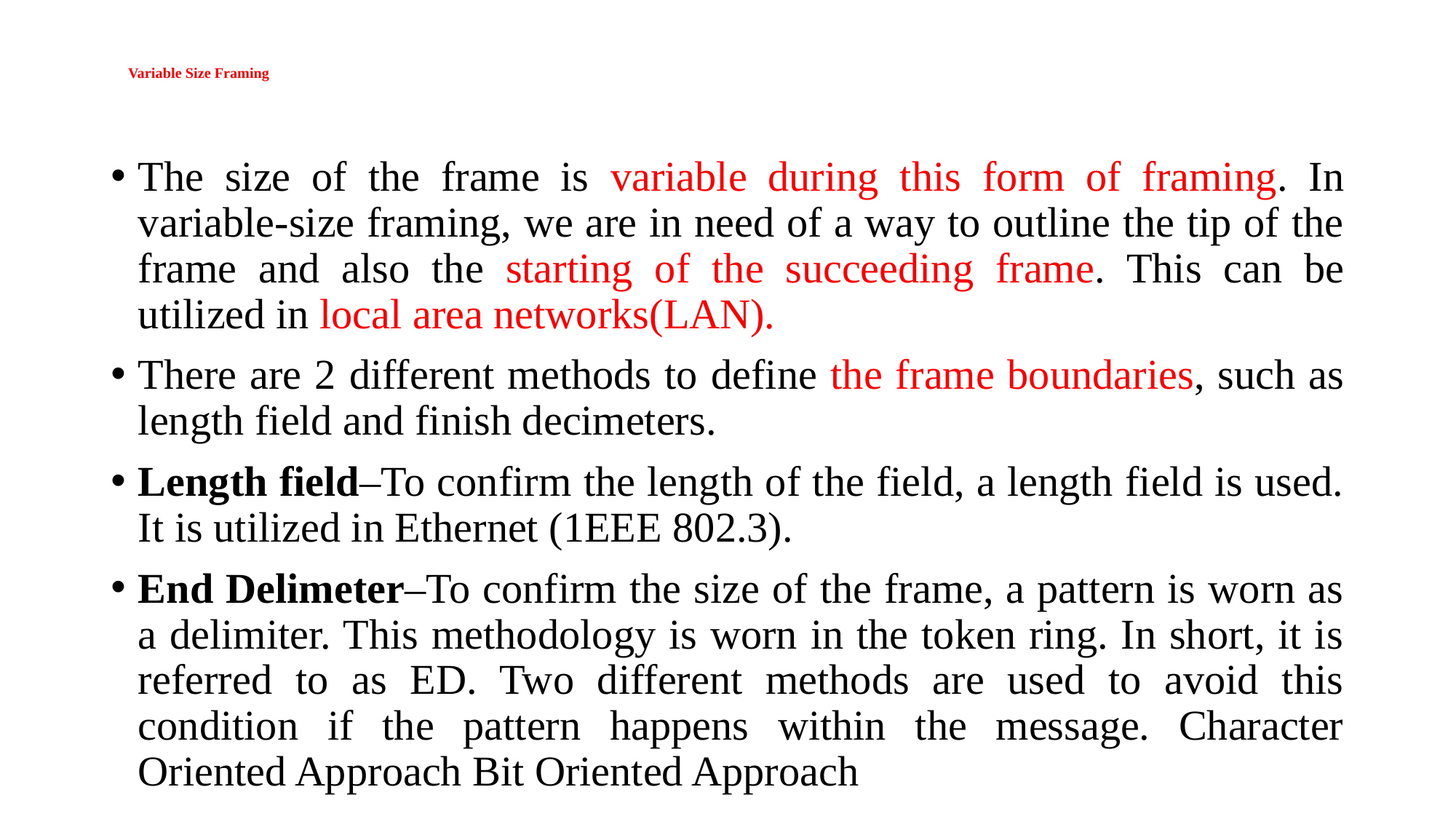

# Variable Size Framing
The size of the frame is variable during this form of framing. In variable-size framing, we are in need of a way to outline the tip of the frame and also the starting of the succeeding frame. This can be utilized in local area networks(LAN).
There are 2 different methods to define the frame boundaries, such as length field and finish decimeters.
Length field–To confirm the length of the field, a length field is used. It is utilized in Ethernet (1EEE 802.3).
End Delimeter–To confirm the size of the frame, a pattern is worn as a delimiter. This methodology is worn in the token ring. In short, it is referred to as ED. Two different methods are used to avoid this condition if the pattern happens within the message. Character Oriented Approach Bit Oriented Approach